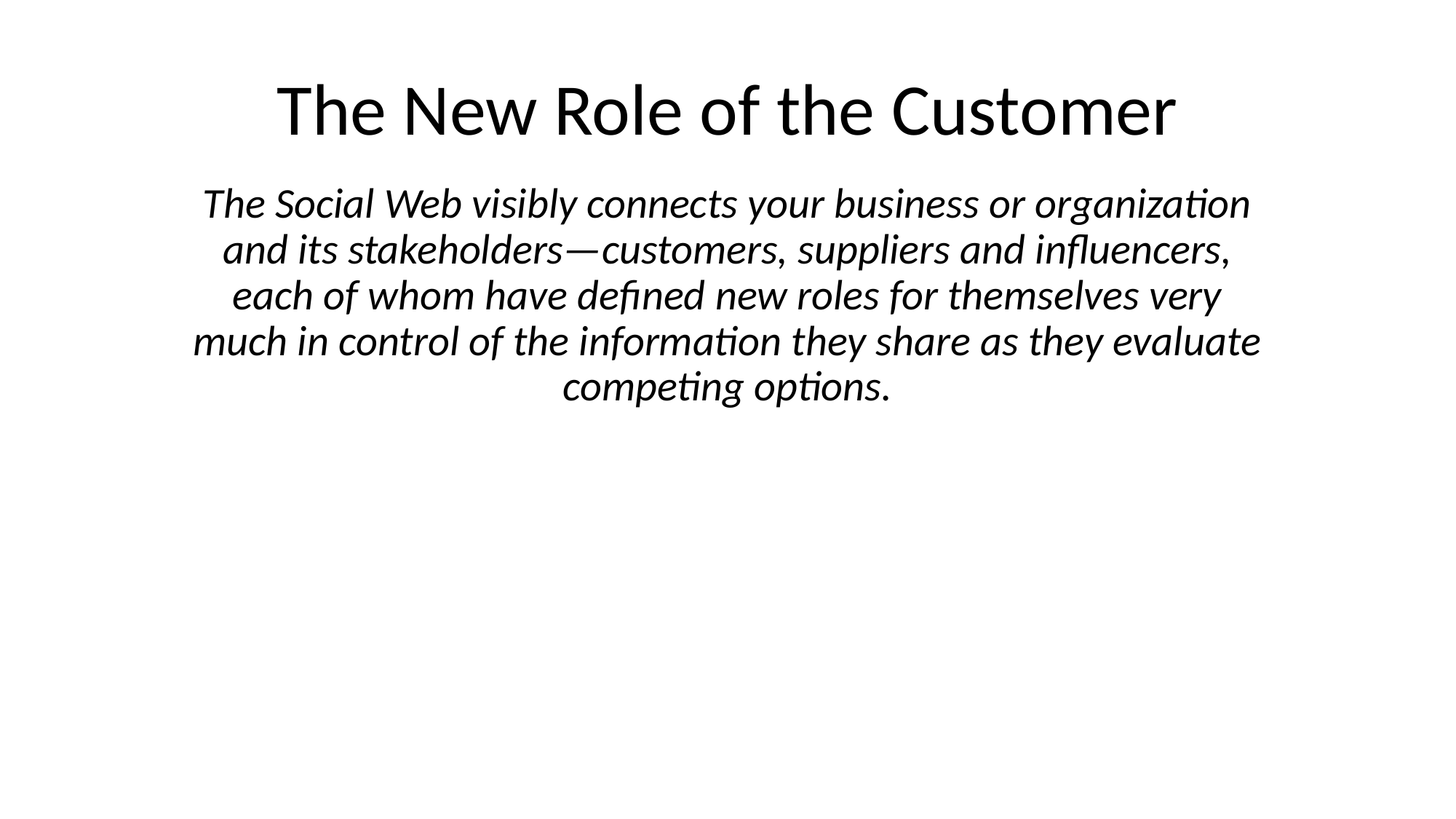

# The New Role of the Customer
The Social Web visibly connects your business or organization and its stakeholders—customers, suppliers and influencers, each of whom have defined new roles for themselves very much in control of the information they share as they evaluate competing options.